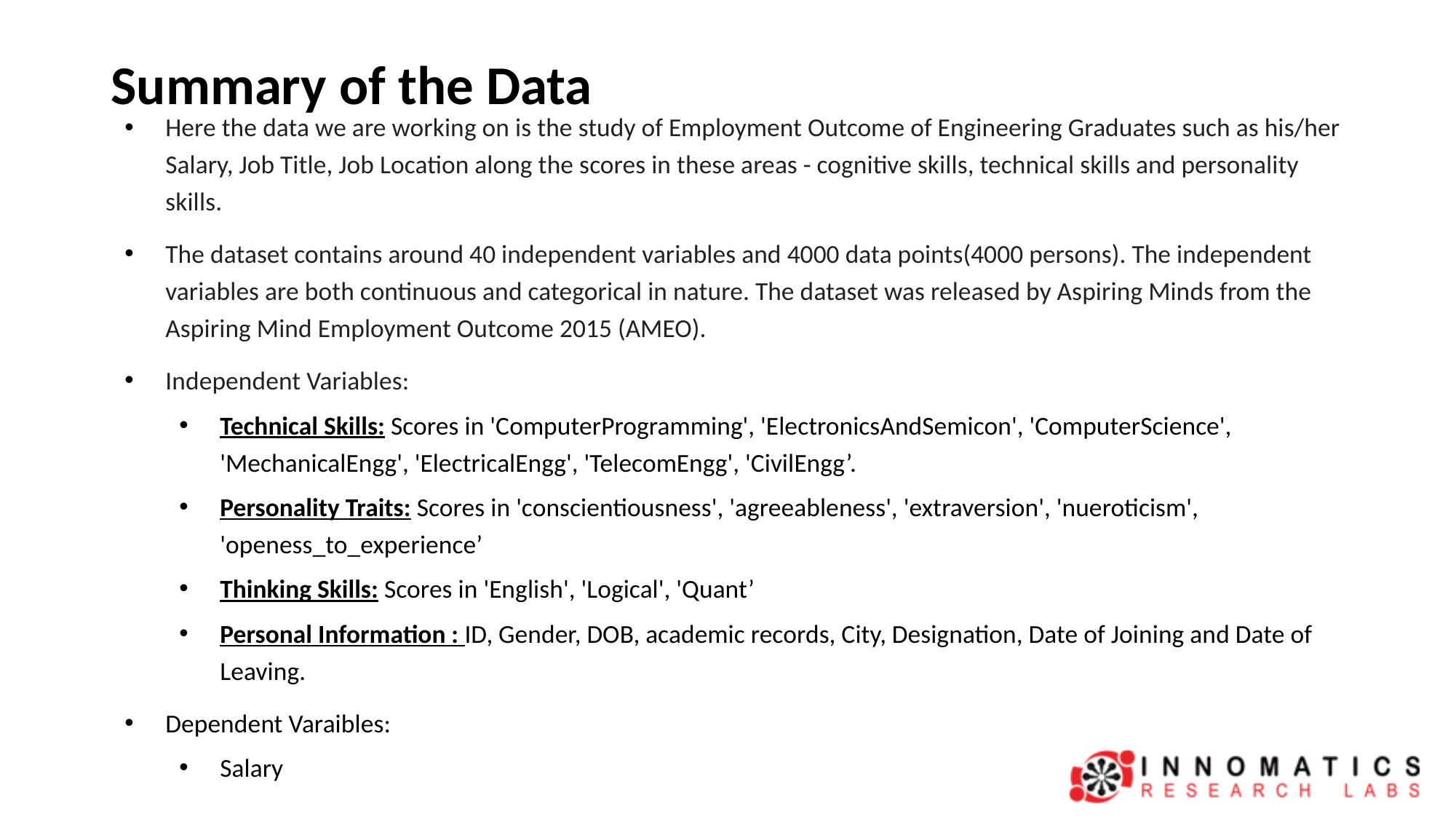

# Summary of the Data
Here the data we are working on is the study of Employment Outcome of Engineering Graduates such as his/her Salary, Job Title, Job Location along the scores in these areas - cognitive skills, technical skills and personality skills.
The dataset contains around 40 independent variables and 4000 data points(4000 persons). The independent variables are both continuous and categorical in nature. The dataset was released by Aspiring Minds from the Aspiring Mind Employment Outcome 2015 (AMEO).
Independent Variables:
Technical Skills: Scores in 'ComputerProgramming', 'ElectronicsAndSemicon', 'ComputerScience', 'MechanicalEngg', 'ElectricalEngg', 'TelecomEngg', 'CivilEngg’.
Personality Traits: Scores in 'conscientiousness', 'agreeableness', 'extraversion', 'nueroticism', 'openess_to_experience’
Thinking Skills: Scores in 'English', 'Logical', 'Quant’
Personal Information : ID, Gender, DOB, academic records, City, Designation, Date of Joining and Date of Leaving.
Dependent Varaibles:
Salary